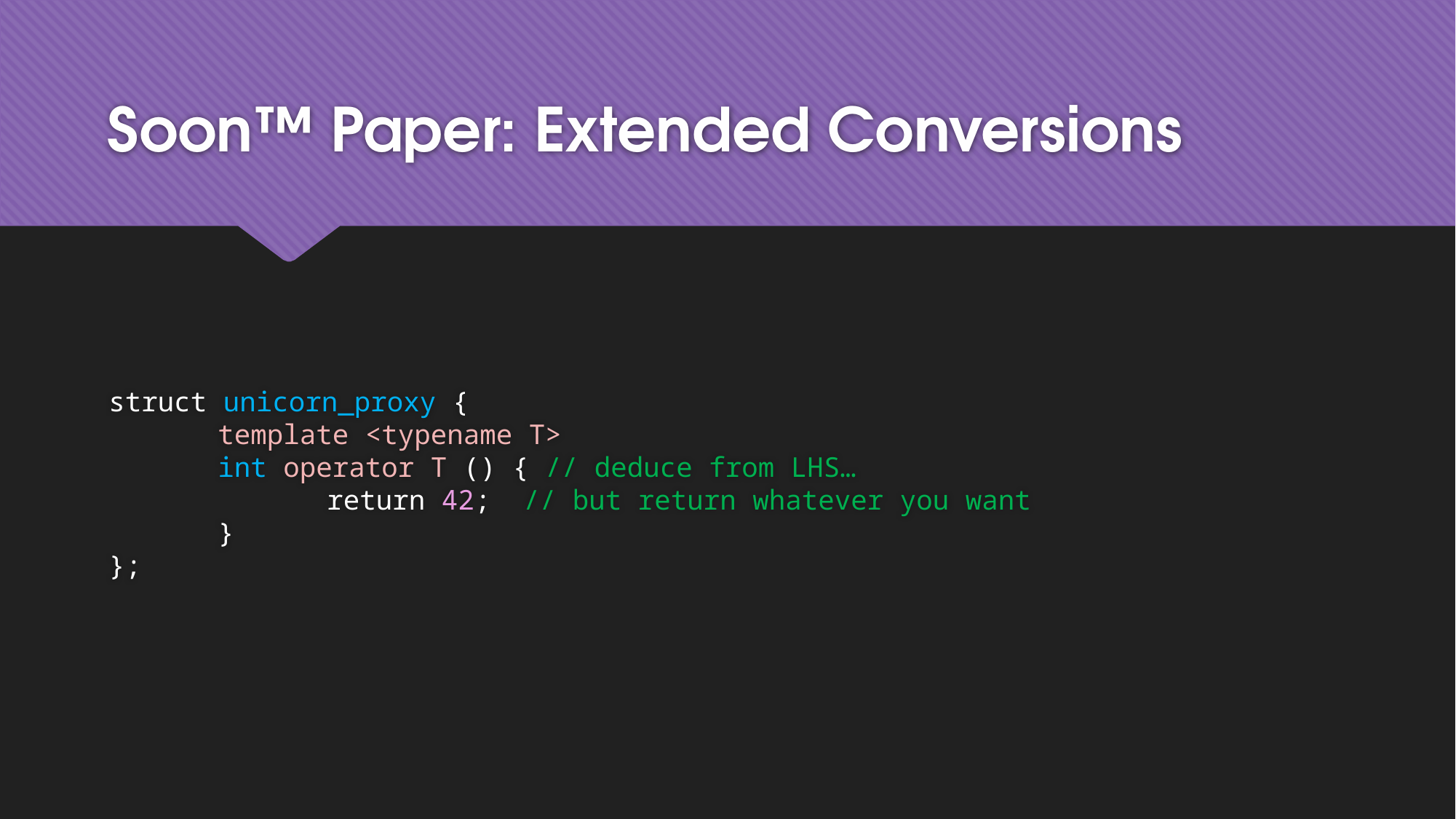

# Soon™ Paper: Extended Conversions
struct unicorn_proxy {
	template <typename T>
	int operator T () { // deduce from LHS…
		return 42;  // but return whatever you want
	}
};